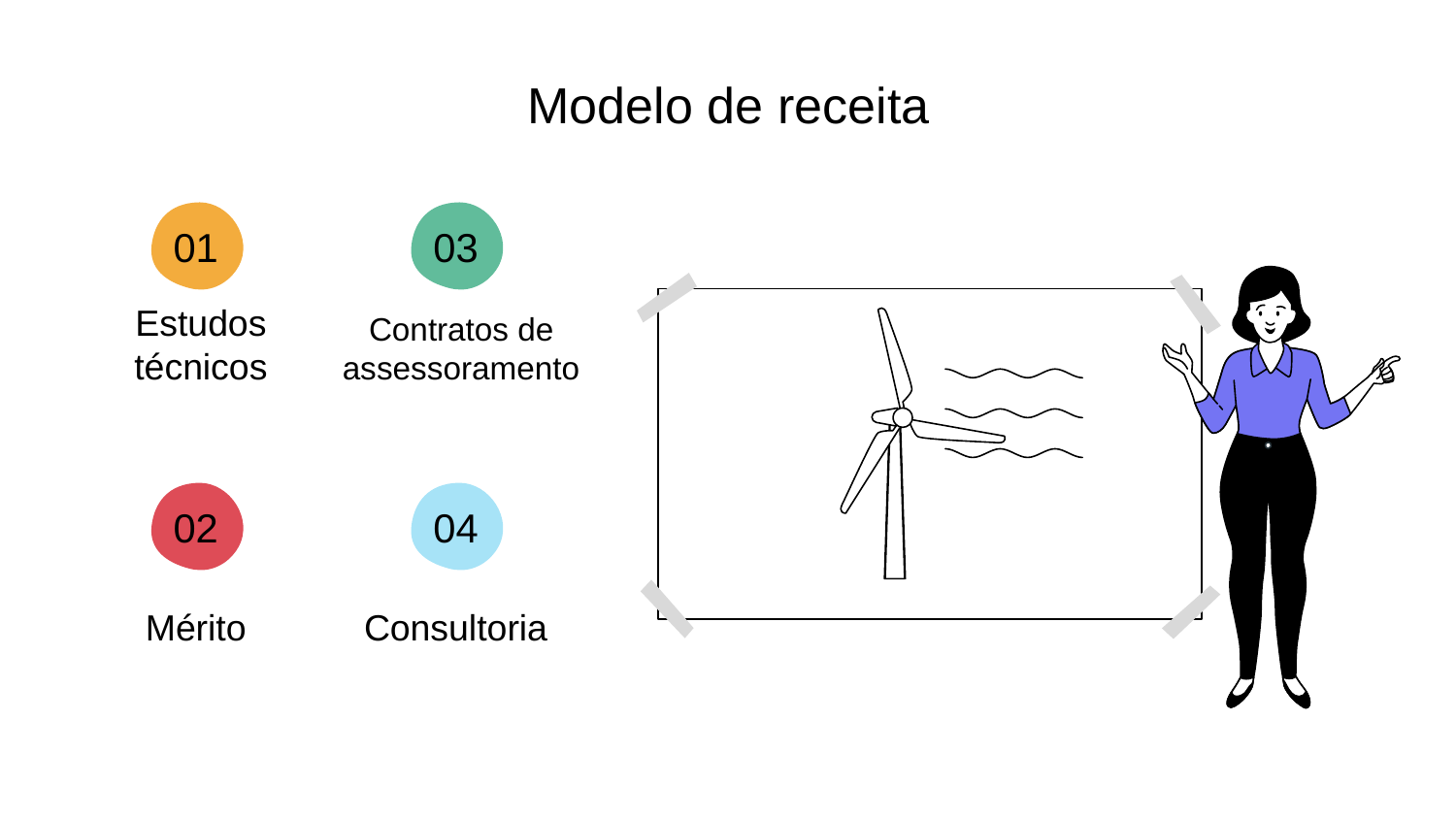

# Modelo de receita

01

03

Estudos técnicos
Contratos de assessoramento

02

04
Mérito
Consultoria